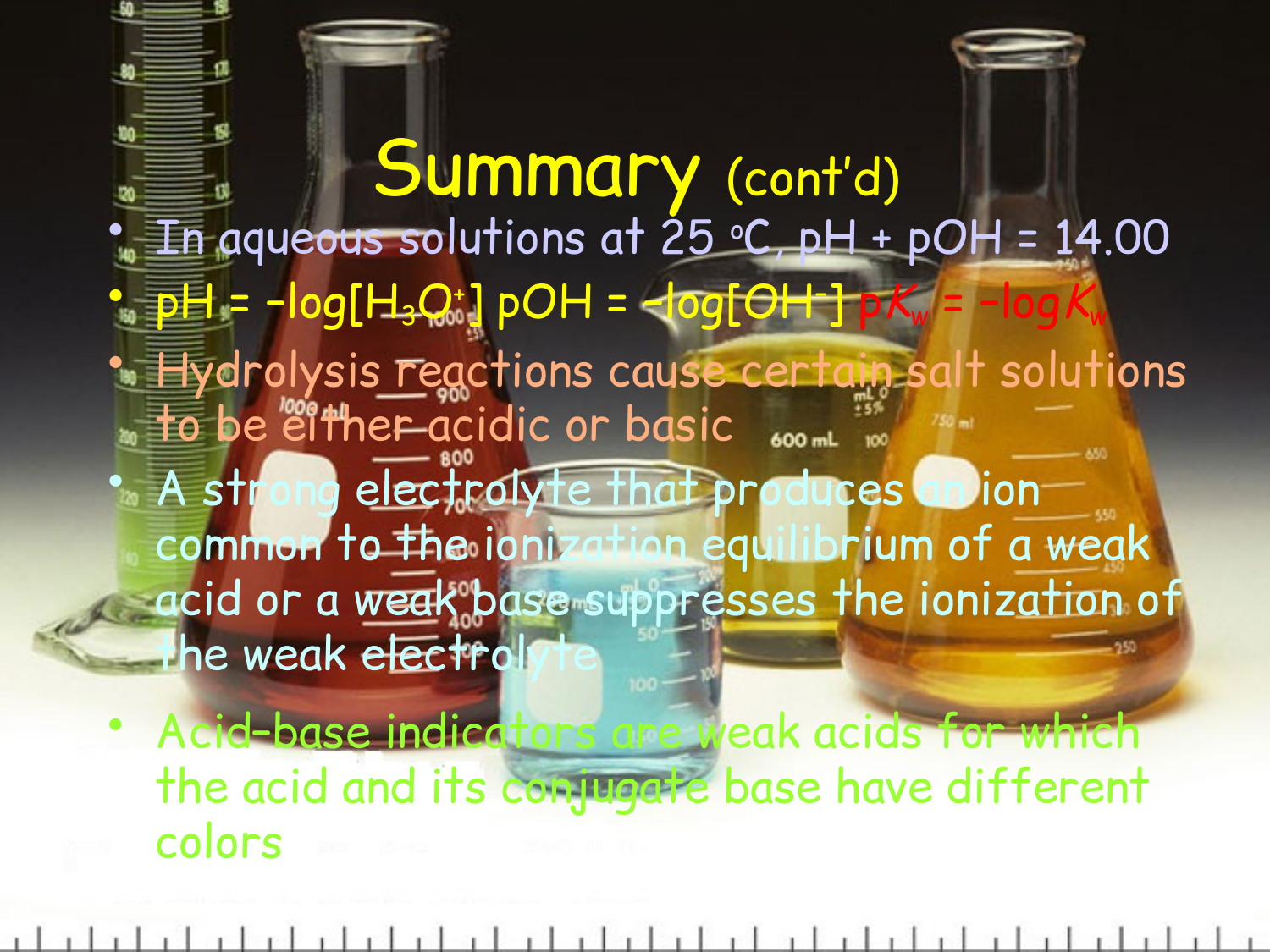

# Summary (cont’d)
In aqueous solutions at 25 oC, pH + pOH = 14.00
pH = –log[H3O+] pOH = –log[OH–] pKw = –logKw
Hydrolysis reactions cause certain salt solutions to be either acidic or basic
A strong electrolyte that produces an ion common to the ionization equilibrium of a weak acid or a weak base suppresses the ionization of the weak electrolyte
Acid–base indicators are weak acids for which the acid and its conjugate base have different colors